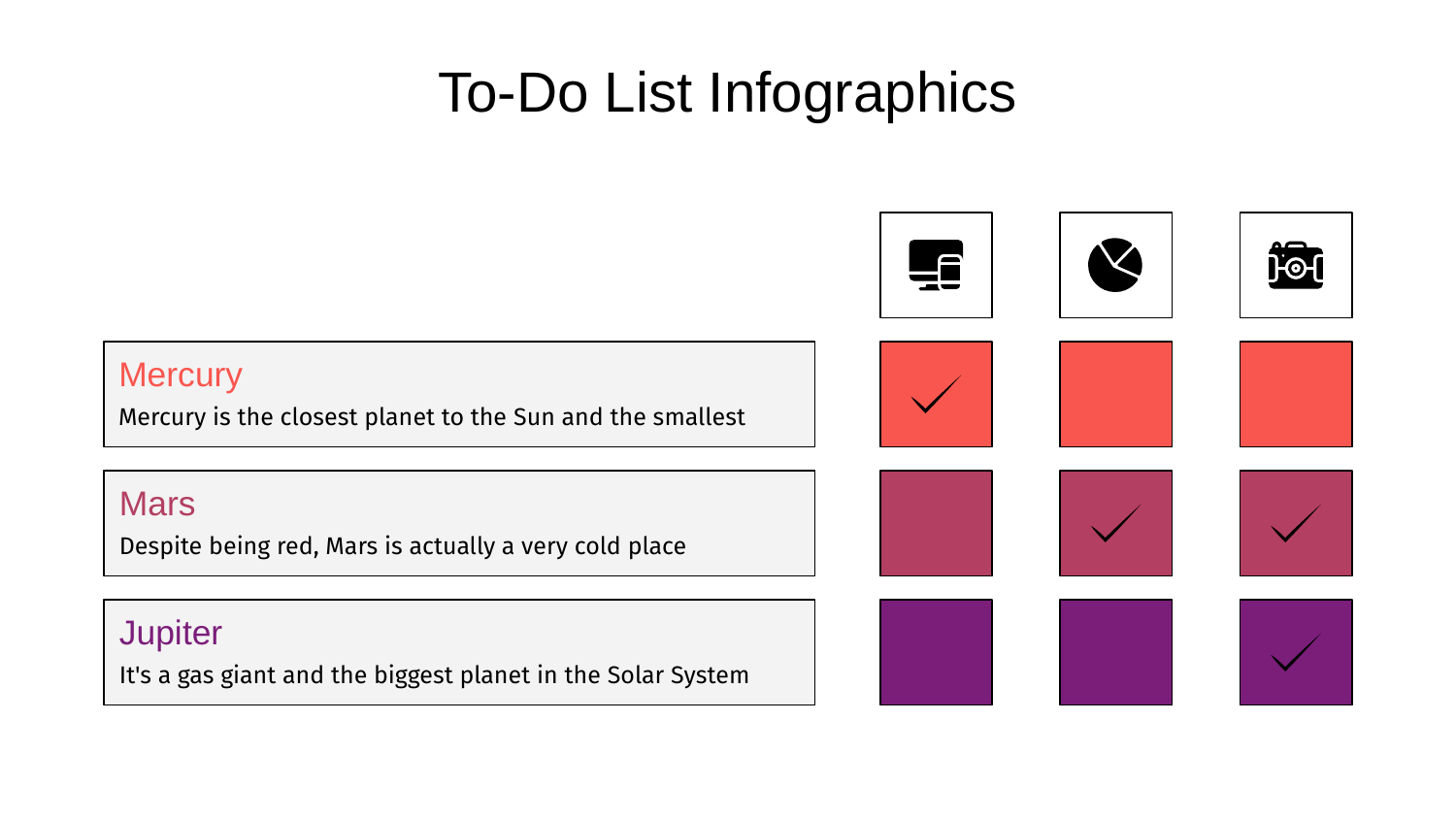

# To-Do List Infographics

Mercury
Mercury is the closest planet to the Sun and the smallest

Mars
Despite being red, Mars is actually a very cold place

Jupiter
It's a gas giant and the biggest planet in the Solar System